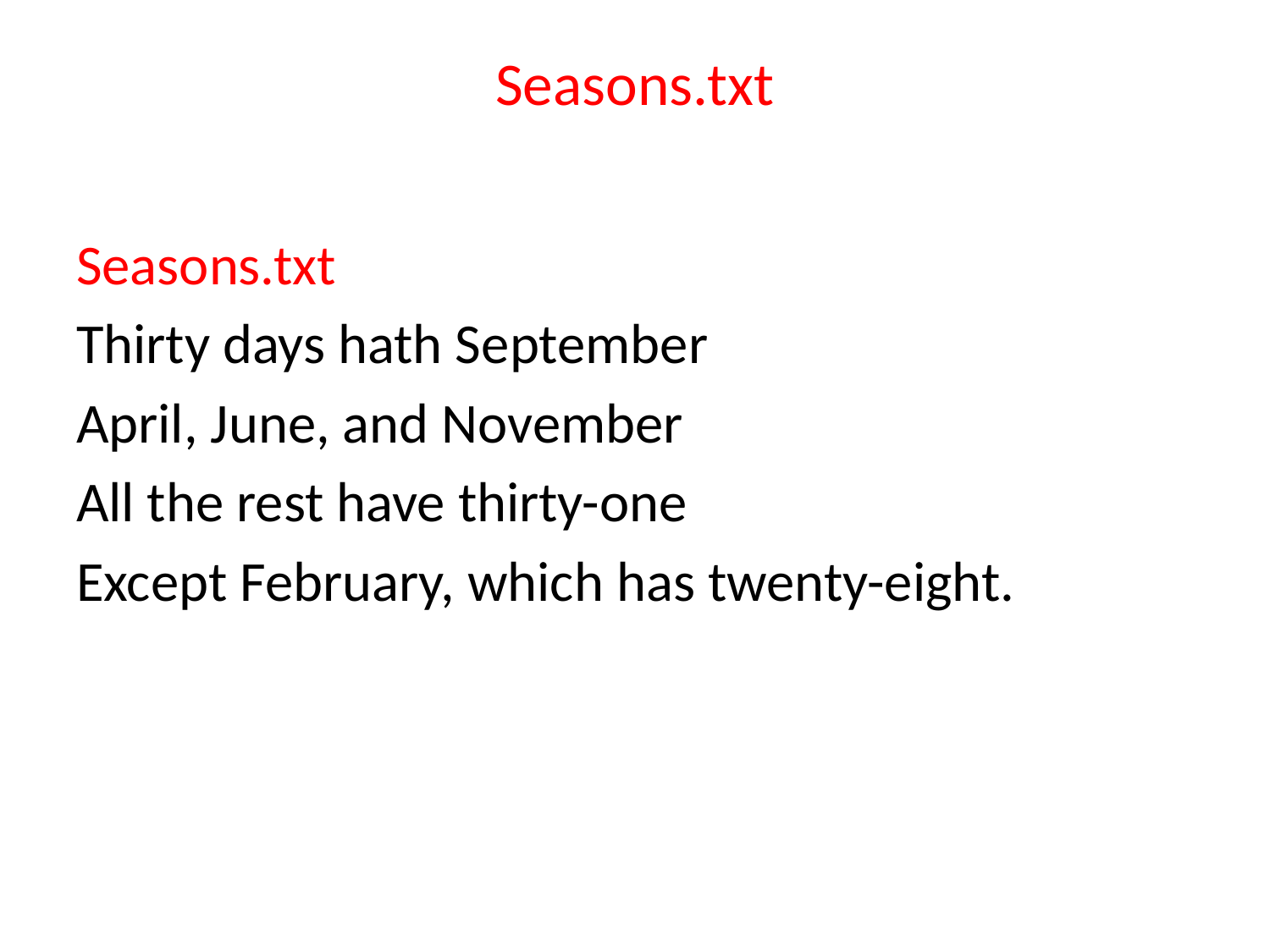

# Seasons.txt
Seasons.txt
Thirty days hath September
April, June, and November
All the rest have thirty-one
Except February, which has twenty-eight.